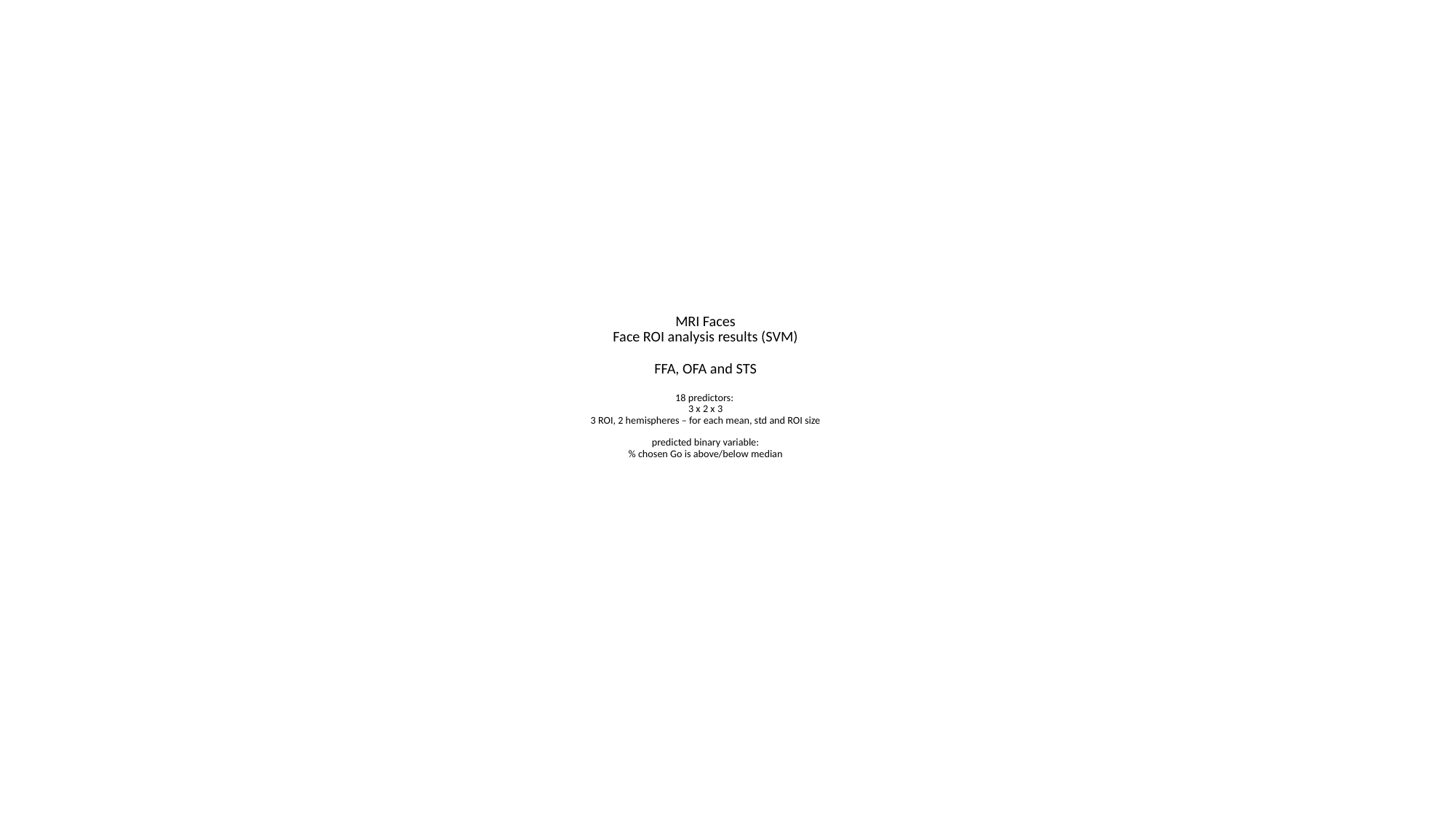

# MRI Faces Face ROI analysis results (SVM) FFA, OFA and STS 18 predictors: 3 x 2 x 3 3 ROI, 2 hemispheres – for each mean, std and ROI size predicted binary variable: % chosen Go is above/below median